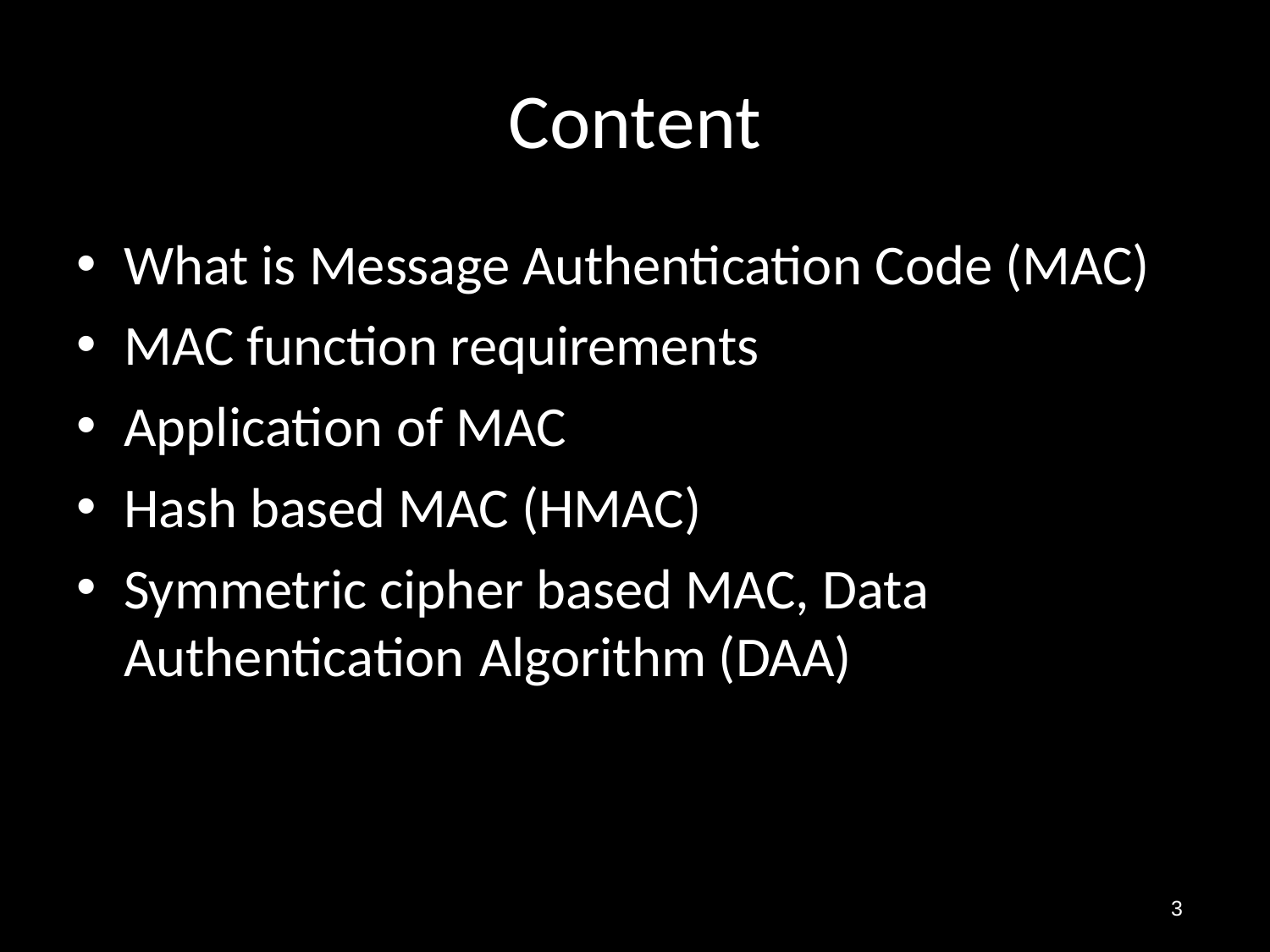

# Content
What is Message Authentication Code (MAC)
MAC function requirements
Application of MAC
Hash based MAC (HMAC)
Symmetric cipher based MAC, Data Authentication Algorithm (DAA)
3